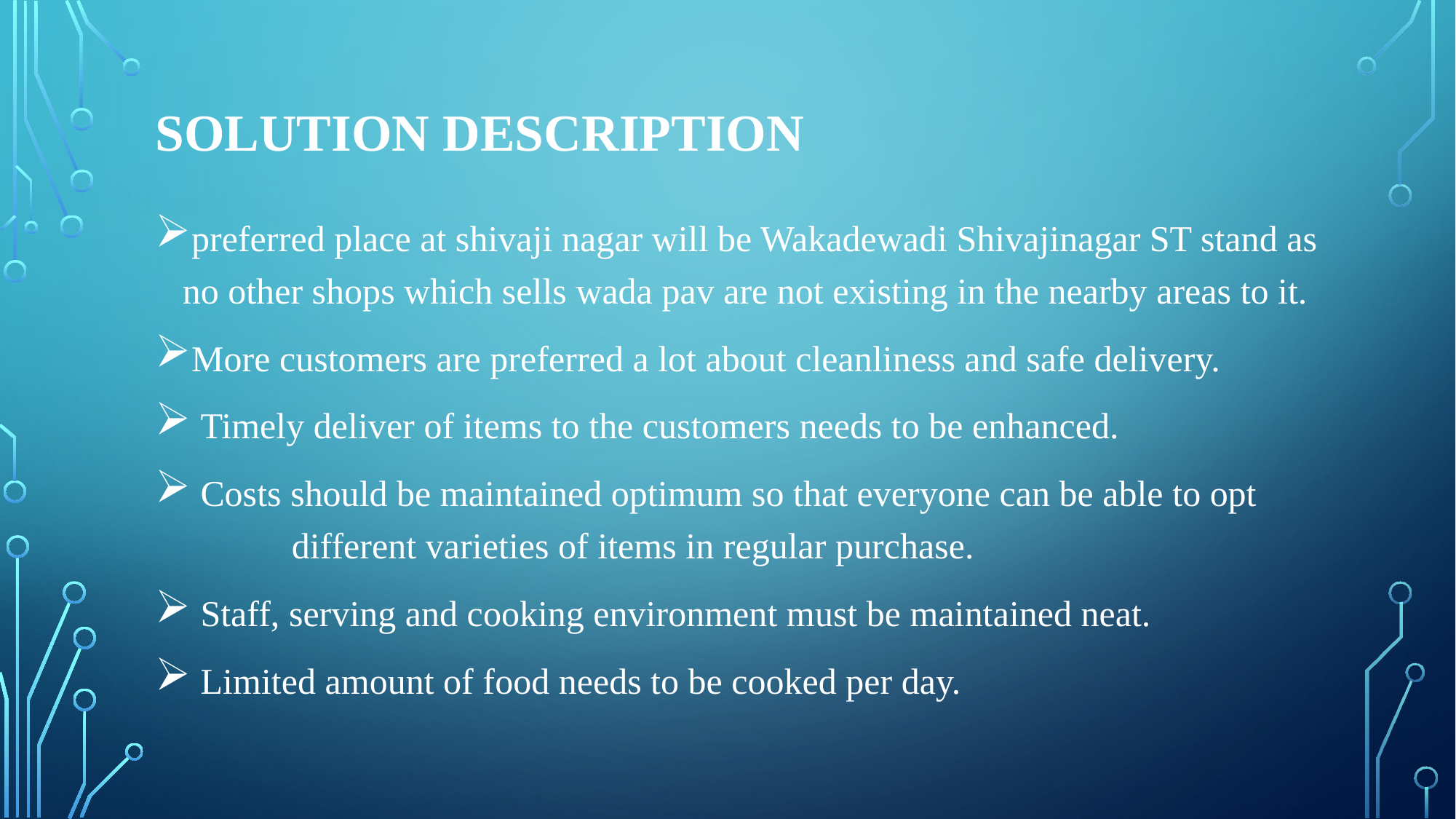

# Solution Description
preferred place at shivaji nagar will be Wakadewadi Shivajinagar ST stand as no other shops which sells wada pav are not existing in the nearby areas to it.
More customers are preferred a lot about cleanliness and safe delivery.
 Timely deliver of items to the customers needs to be enhanced.
 Costs should be maintained optimum so that everyone can be able to opt        	different varieties of items in regular purchase.
 Staff, serving and cooking environment must be maintained neat.
 Limited amount of food needs to be cooked per day.